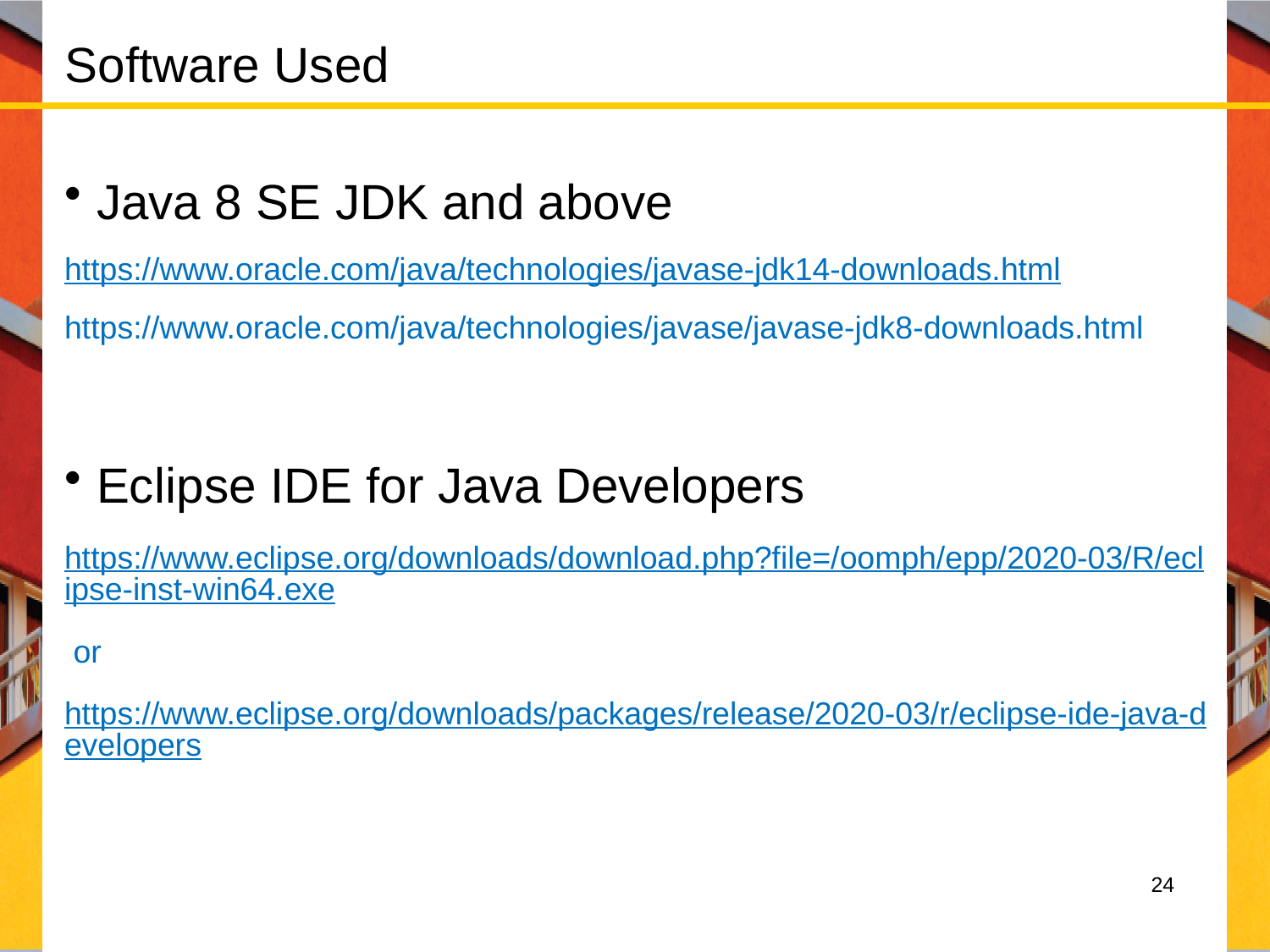

24
# Software Used

Java 8 SE JDK and above
https://www.oracle.com/java/technologies/javase-jdk14-downloads.html
https://www.oracle.com/java/technologies/javase/javase-jdk8-downloads.html

Eclipse IDE for Java Developers
https://www.eclipse.org/downloads/download.php?file=/oomph/epp/2020-03/R/eclipse-inst-win64.exe
 or
https://www.eclipse.org/downloads/packages/release/2020-03/r/eclipse-ide-java-developers